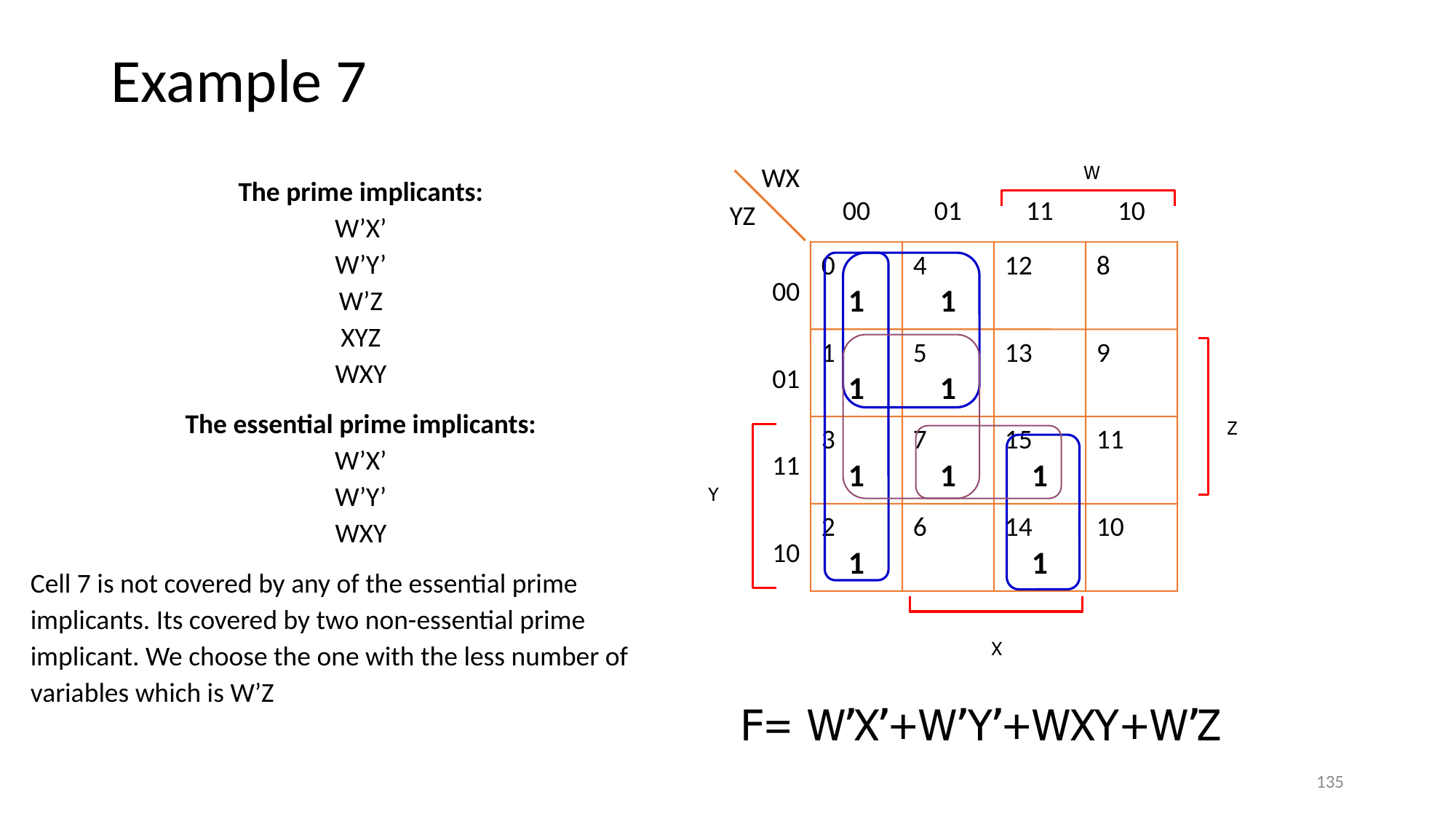

# Example 7
WX
YZ

00

01

11

10

W

00

0
1

4
1

12

8

01

1
1

5
1
13

9

Z
11
3
1

7
1
15
1
11
Y

10
2
1

6

14
1
10

X
The prime implicants:
W’X’
W’Y’
W’Z
XYZ
WXY
The essential prime implicants:
W’X’
W’Y’
WXY
Cell 7 is not covered by any of the essential prime implicants. Its covered by two non-essential prime implicant. We choose the one with the less number of variables which is W’Z

F= W’X’+W’Y’+WXY+W’Z
135